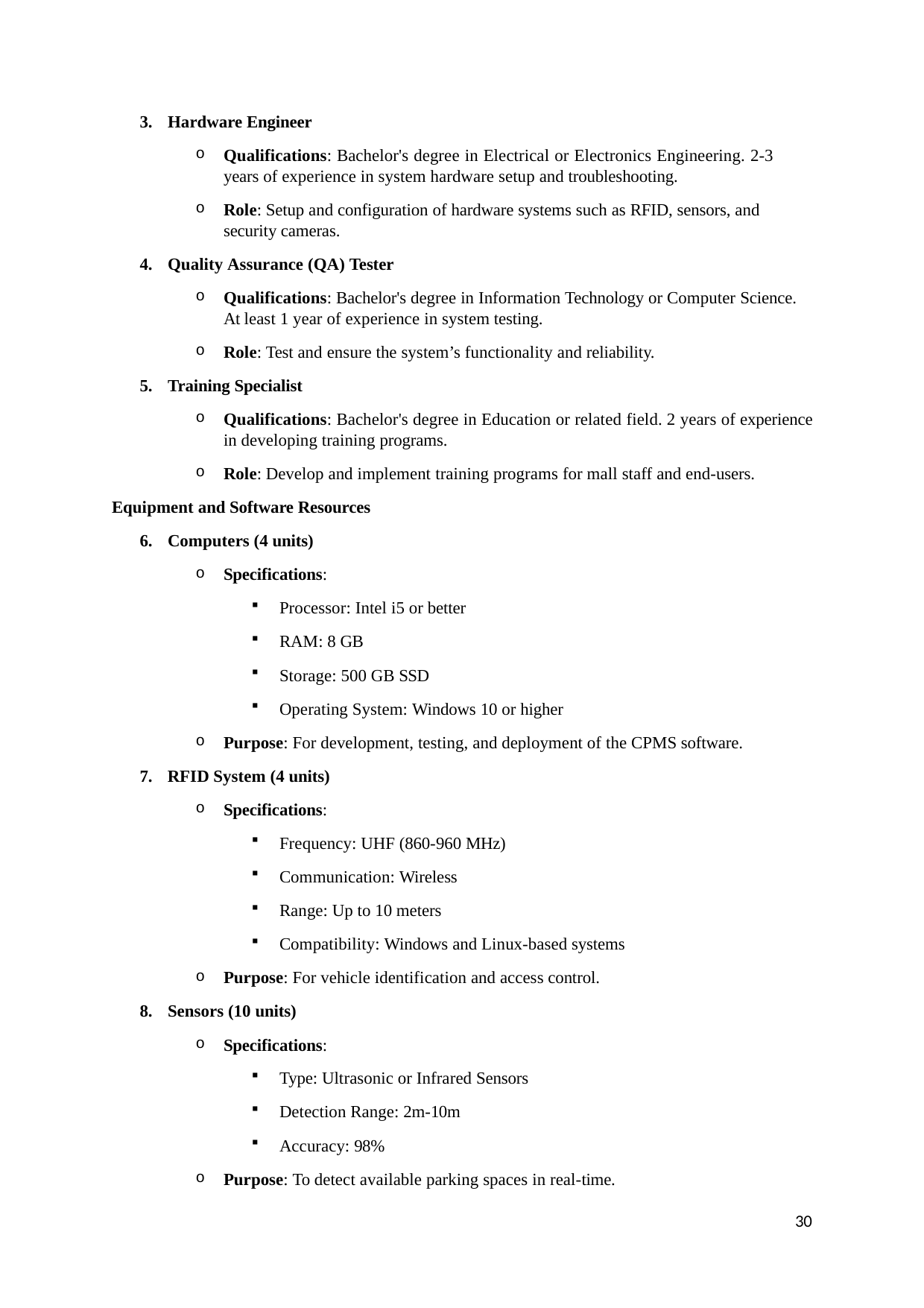

Hardware Engineer
Qualifications: Bachelor's degree in Electrical or Electronics Engineering. 2-3 years of experience in system hardware setup and troubleshooting.
Role: Setup and configuration of hardware systems such as RFID, sensors, and security cameras.
Quality Assurance (QA) Tester
Qualifications: Bachelor's degree in Information Technology or Computer Science. At least 1 year of experience in system testing.
Role: Test and ensure the system’s functionality and reliability.
Training Specialist
Qualifications: Bachelor's degree in Education or related field. 2 years of experience in developing training programs.
Role: Develop and implement training programs for mall staff and end-users.
Equipment and Software Resources
Computers (4 units)
Specifications:
Processor: Intel i5 or better
RAM: 8 GB
Storage: 500 GB SSD
Operating System: Windows 10 or higher
Purpose: For development, testing, and deployment of the CPMS software.
RFID System (4 units)
Specifications:
Frequency: UHF (860-960 MHz)
Communication: Wireless
Range: Up to 10 meters
Compatibility: Windows and Linux-based systems
Purpose: For vehicle identification and access control.
Sensors (10 units)
Specifications:
Type: Ultrasonic or Infrared Sensors
Detection Range: 2m-10m
Accuracy: 98%
Purpose: To detect available parking spaces in real-time.
30